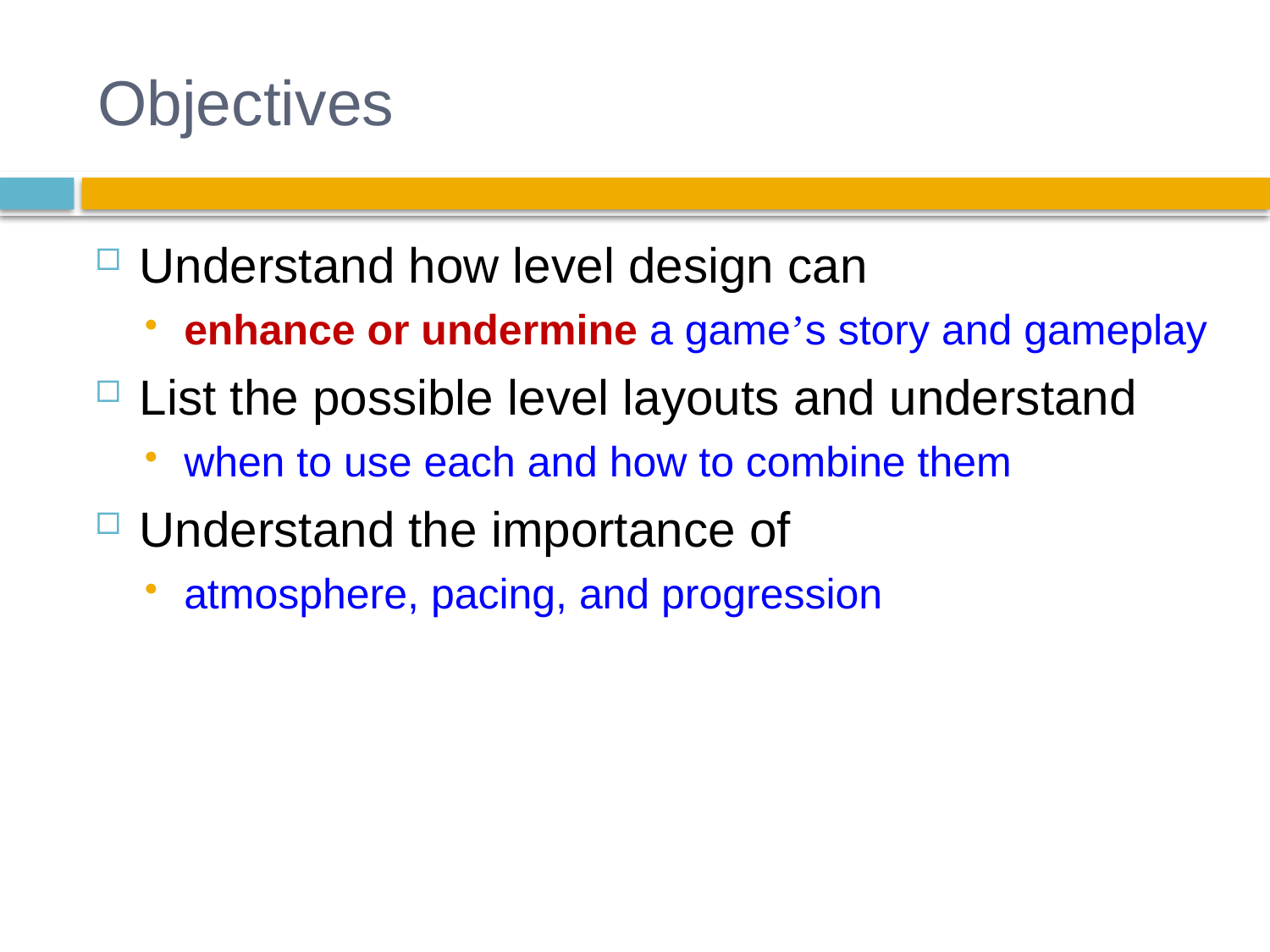

# Objectives
Understand how level design can
enhance or undermine a game’s story and gameplay
List the possible level layouts and understand
when to use each and how to combine them
Understand the importance of
atmosphere, pacing, and progression